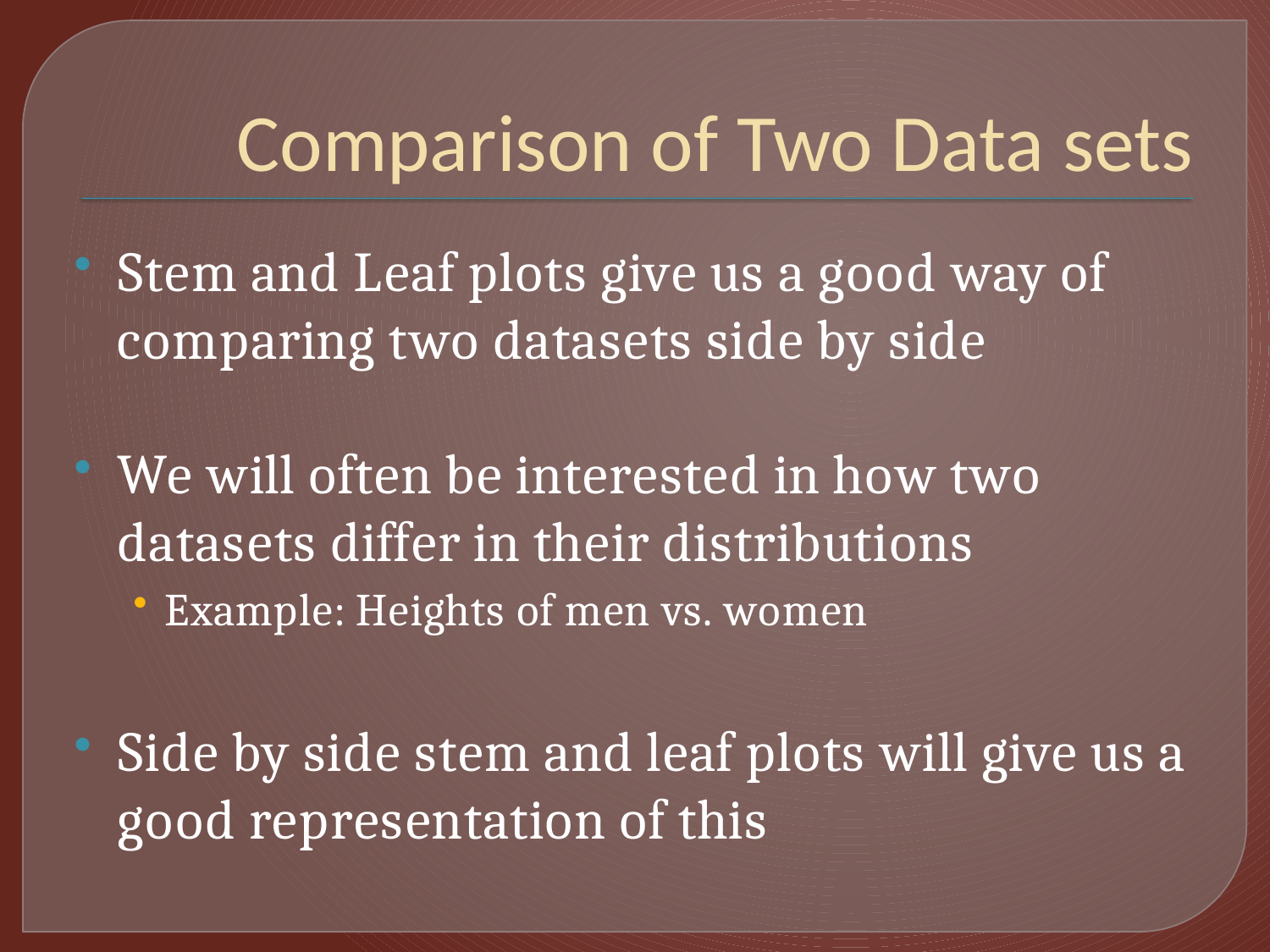

# Comparison of Two Data sets
Stem and Leaf plots give us a good way of comparing two datasets side by side

We will often be interested in how two datasets differ in their distributions
Example: Heights of men vs. women

Side by side stem and leaf plots will give us a good representation of this